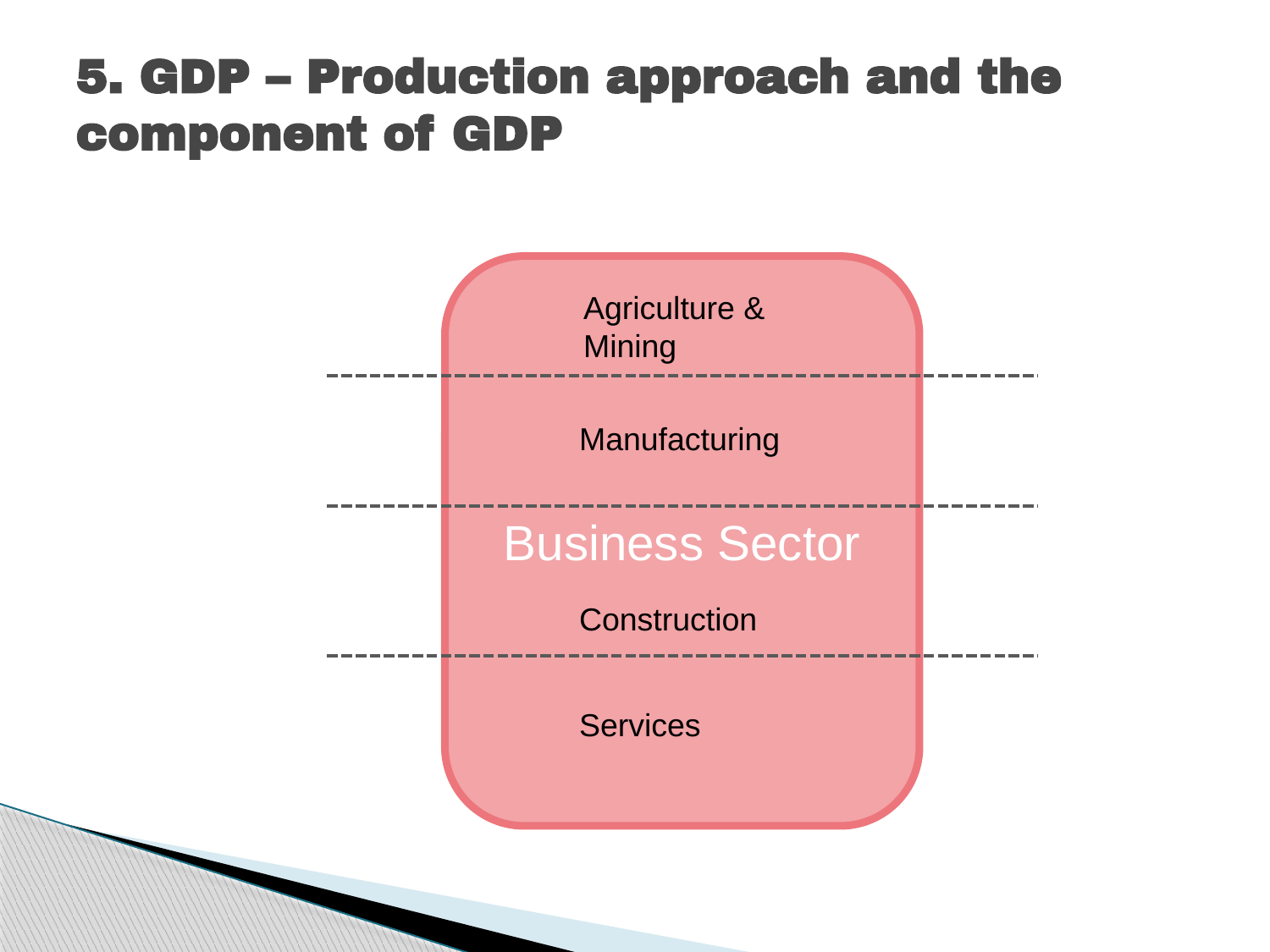

# 5. GDP – Production approach and the component of GDP
Business Sector
Agriculture & Mining
Manufacturing
Construction
Services